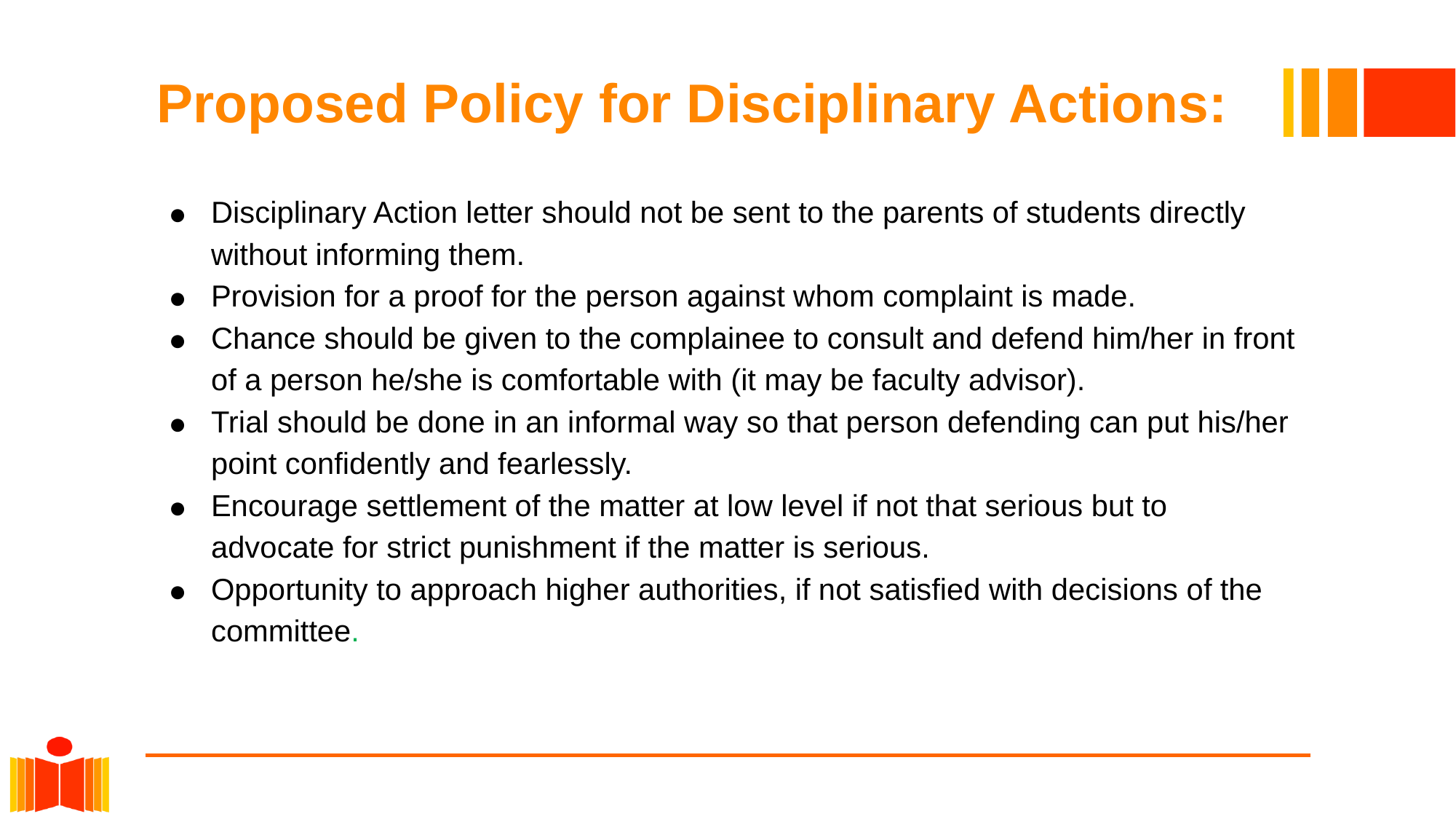

# Proposed Policy for Disciplinary Actions:
Disciplinary Action letter should not be sent to the parents of students directly without informing them.
Provision for a proof for the person against whom complaint is made.
Chance should be given to the complainee to consult and defend him/her in front of a person he/she is comfortable with (it may be faculty advisor).
Trial should be done in an informal way so that person defending can put his/her point confidently and fearlessly.
Encourage settlement of the matter at low level if not that serious but to advocate for strict punishment if the matter is serious.
Opportunity to approach higher authorities, if not satisfied with decisions of the committee.